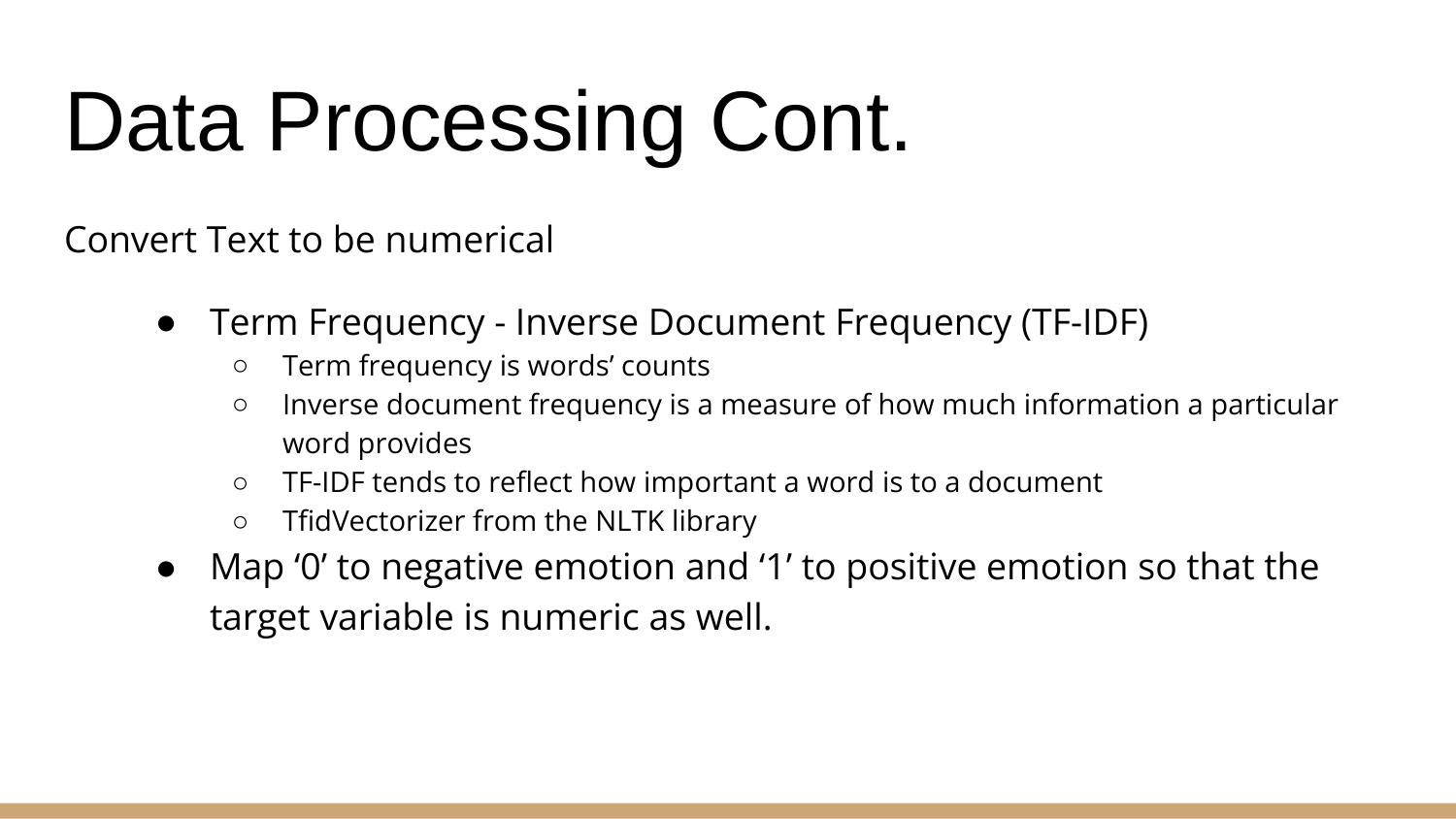

# Data Processing Cont.
Convert Text to be numerical
Term Frequency - Inverse Document Frequency (TF-IDF)
Term frequency is words’ counts
Inverse document frequency is a measure of how much information a particular word provides
TF-IDF tends to reflect how important a word is to a document
TfidVectorizer from the NLTK library
Map ‘0’ to negative emotion and ‘1’ to positive emotion so that the target variable is numeric as well.